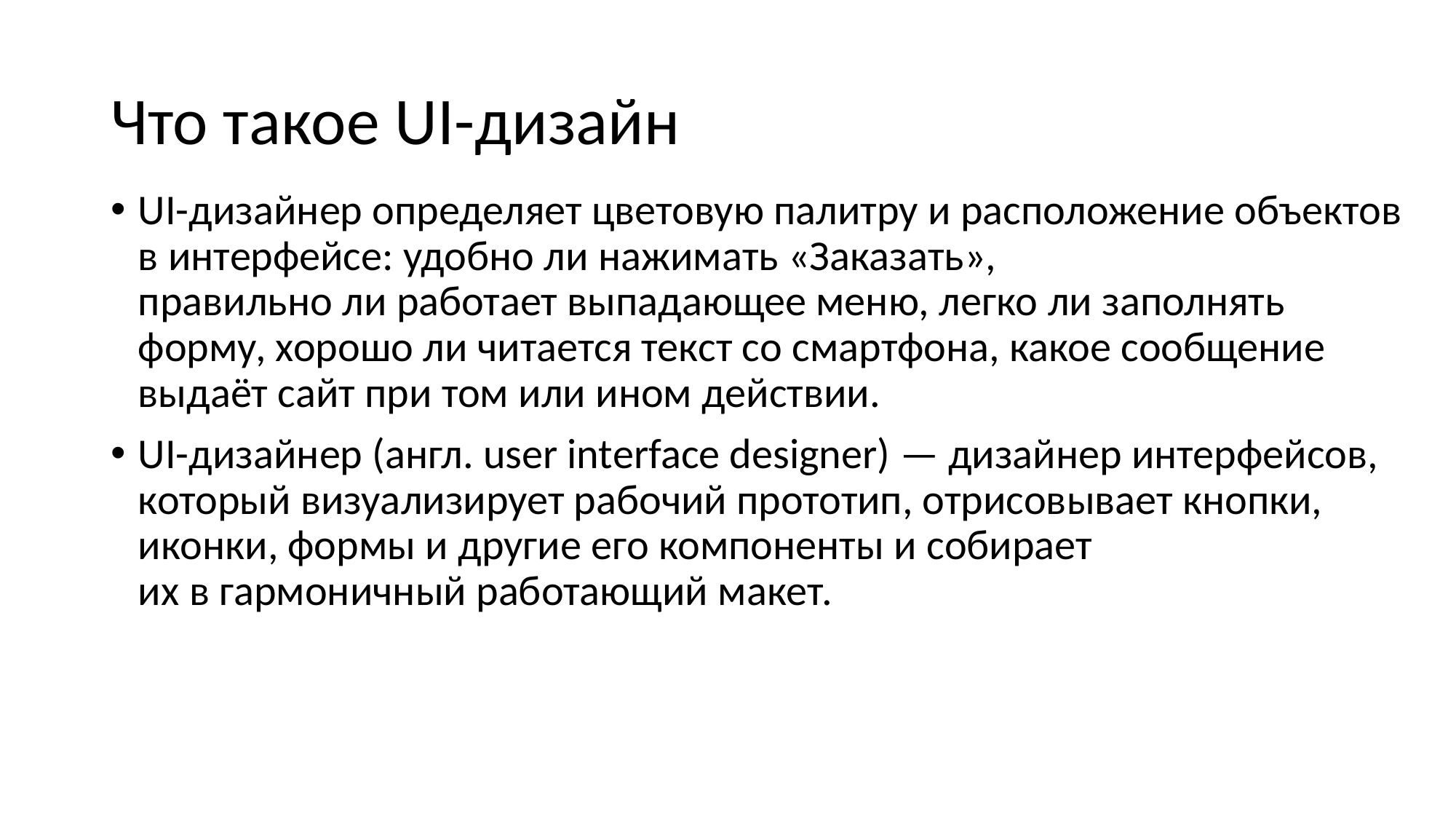

# Что такое UI-дизайн
UI-дизайнер определяет цветовую палитру и расположение объектов в интерфейсе: удобно ли нажимать «Заказать», правильно ли работает выпадающее меню, легко ли заполнять форму, хорошо ли читается текст со смартфона, какое сообщение выдаёт сайт при том или ином действии.
UI-дизайнер (англ. user interface designer) — дизайнер интерфейсов, который визуализирует рабочий прототип, отрисовывает кнопки, иконки, формы и другие его компоненты и собирает их в гармоничный работающий макет.